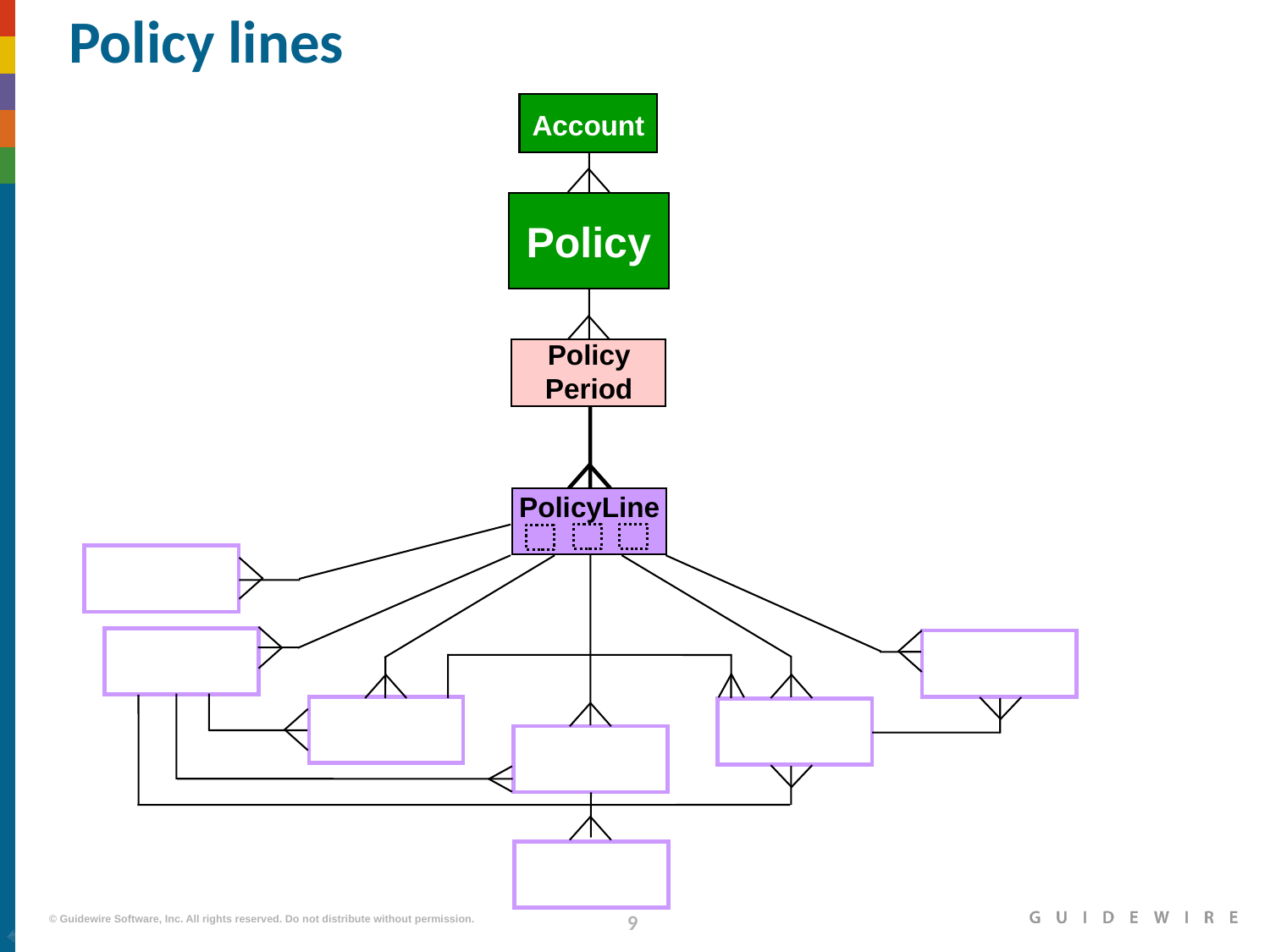

# Policy lines

Account

Policy

Policy
Period

PolicyLine